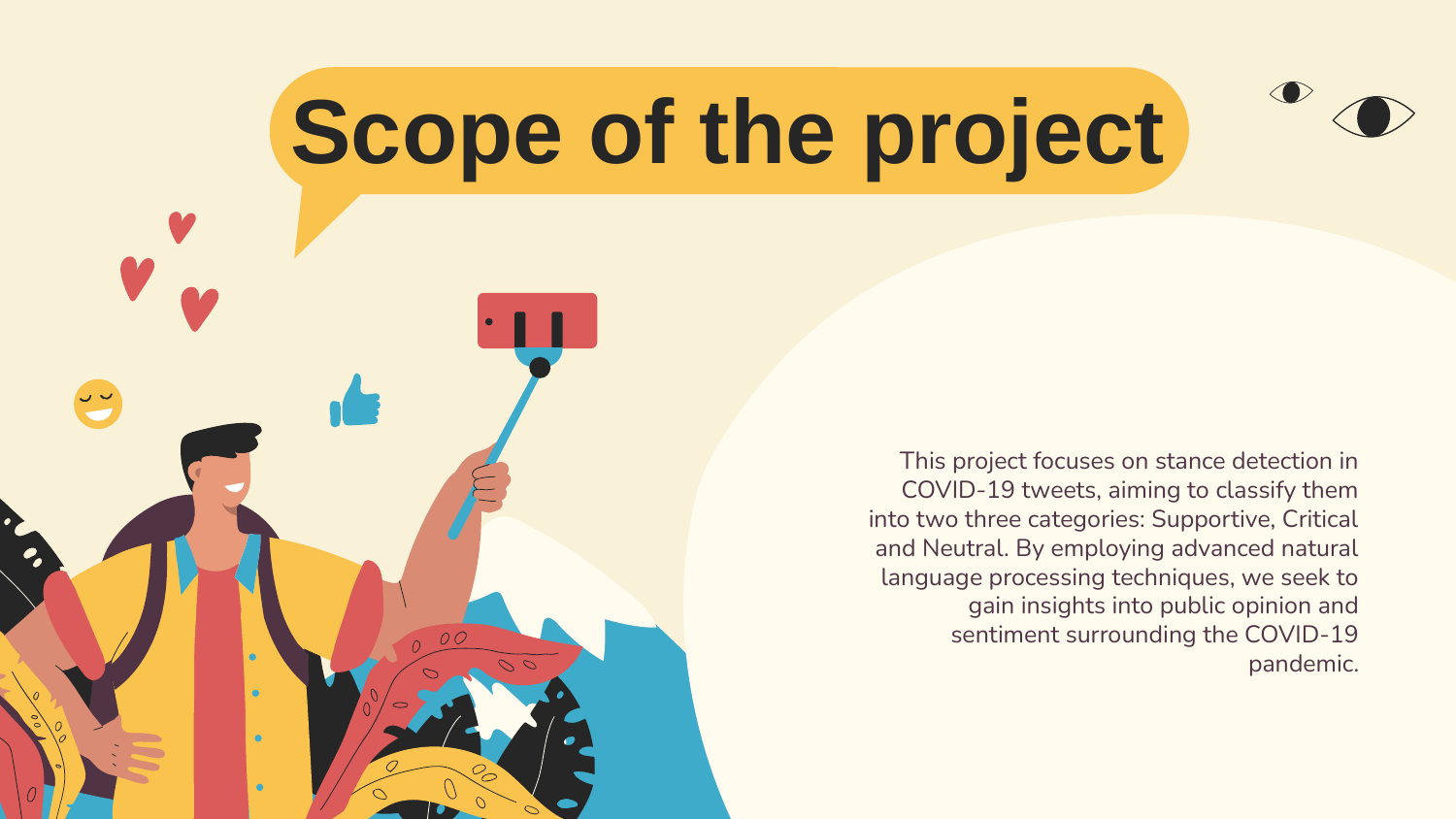

# Scope of the project

This project focuses on stance detection in COVID-19 tweets, aiming to classify them into two three categories: Supportive, Critical and Neutral. By employing advanced natural language processing techniques, we seek to gain insights into public opinion and sentiment surrounding the COVID-19 pandemic.